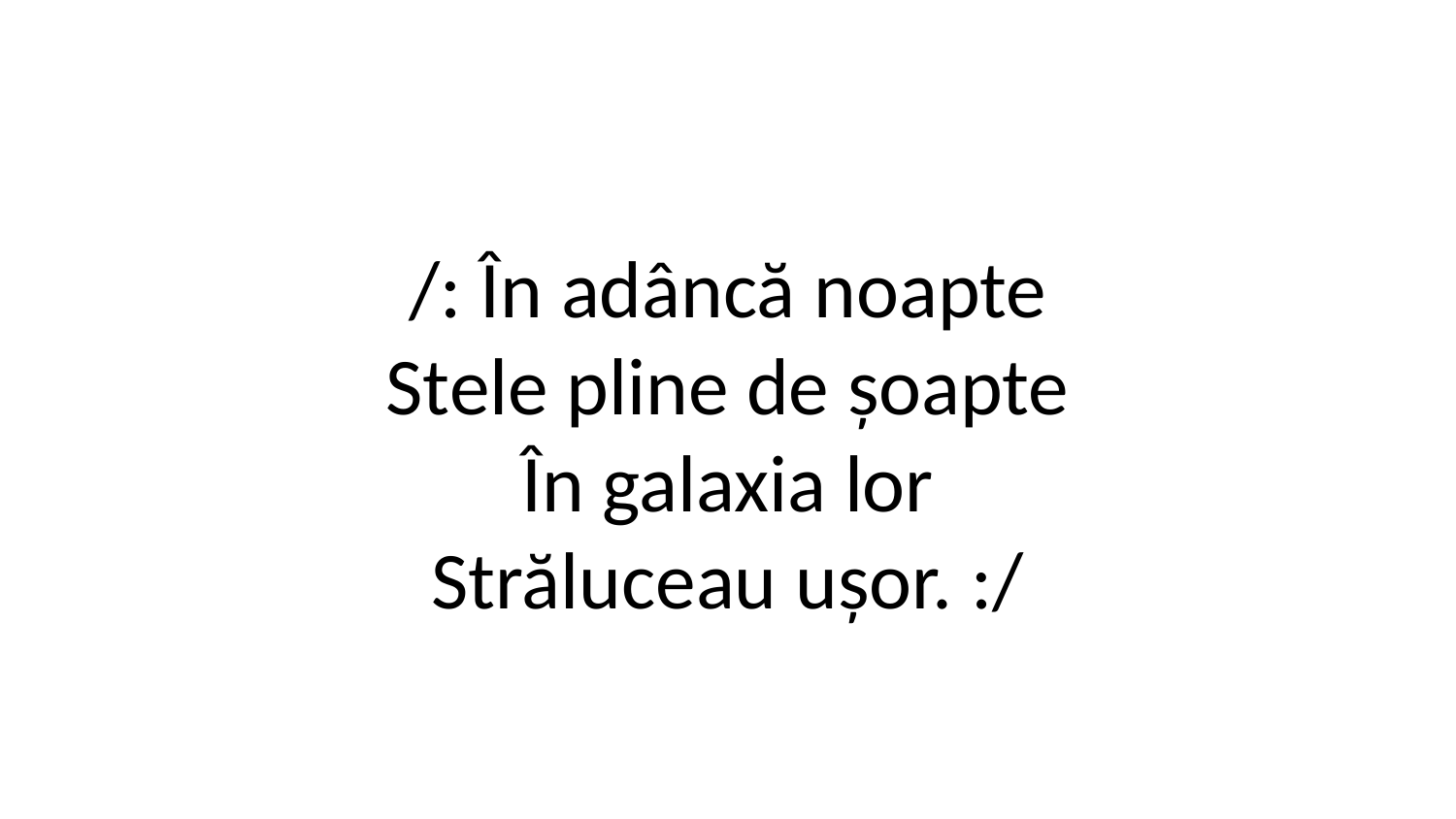

/: În adâncă noapte
Stele pline de șoapte
În galaxia lor
Străluceau ușor. :/